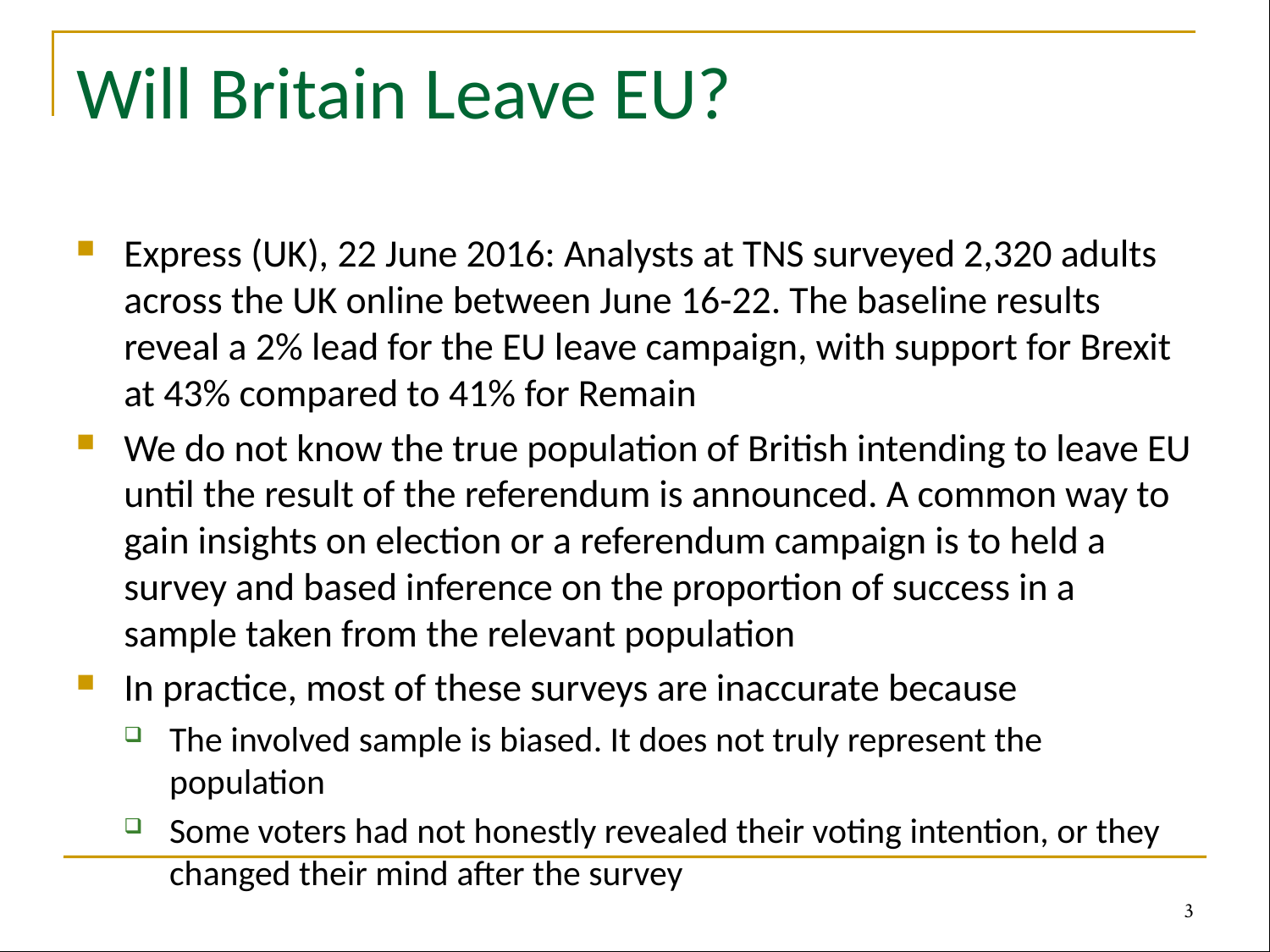

# Will Britain Leave EU?
Express (UK), 22 June 2016: Analysts at TNS surveyed 2,320 adults across the UK online between June 16-22. The baseline results reveal a 2% lead for the EU leave campaign, with support for Brexit at 43% compared to 41% for Remain
We do not know the true population of British intending to leave EU until the result of the referendum is announced. A common way to gain insights on election or a referendum campaign is to held a survey and based inference on the proportion of success in a sample taken from the relevant population
In practice, most of these surveys are inaccurate because
The involved sample is biased. It does not truly represent the population
Some voters had not honestly revealed their voting intention, or they changed their mind after the survey
3